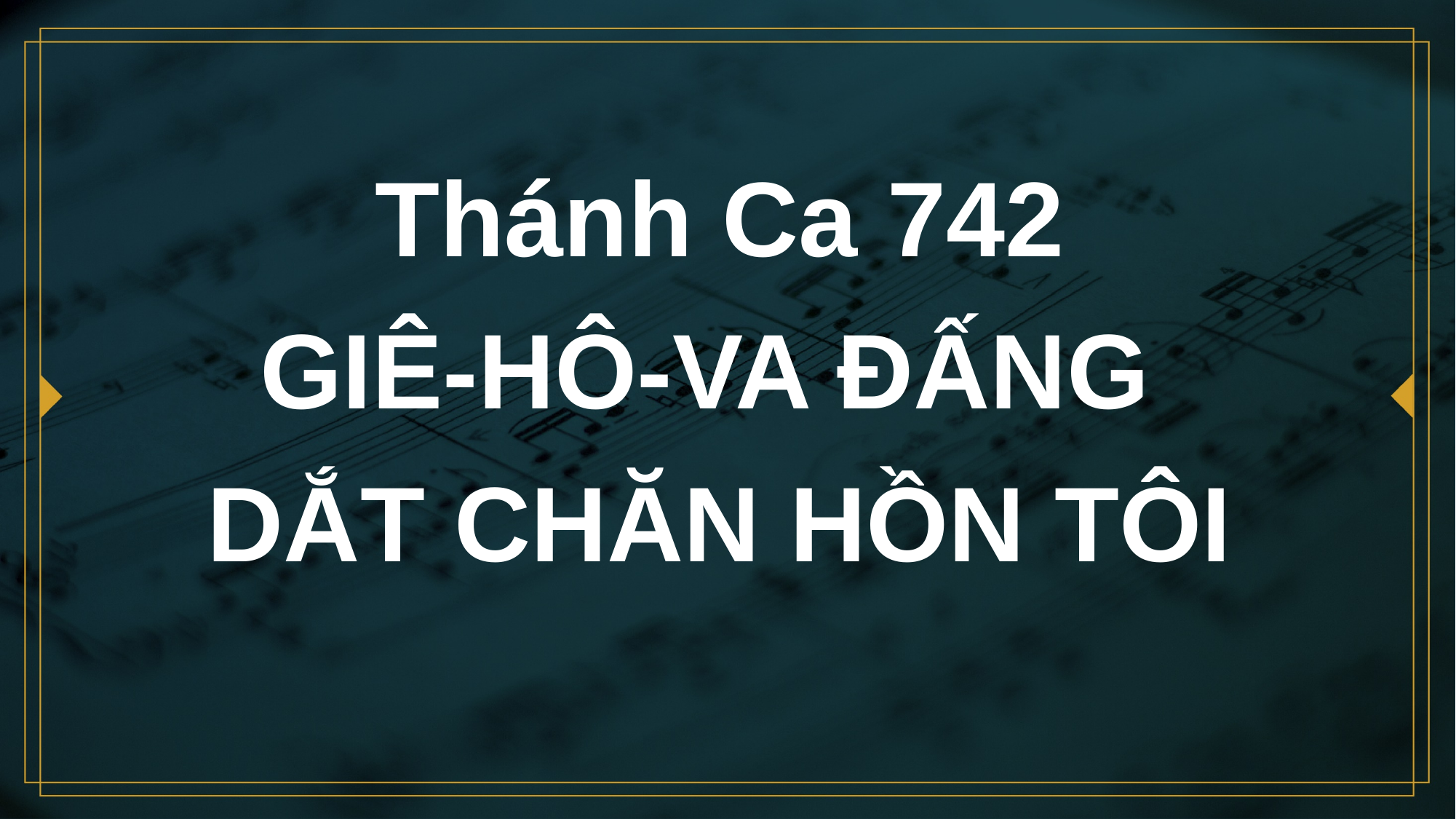

# Thánh Ca 742 GIÊ-HÔ-VA ĐẤNG DẮT CHĂN HỒN TÔI